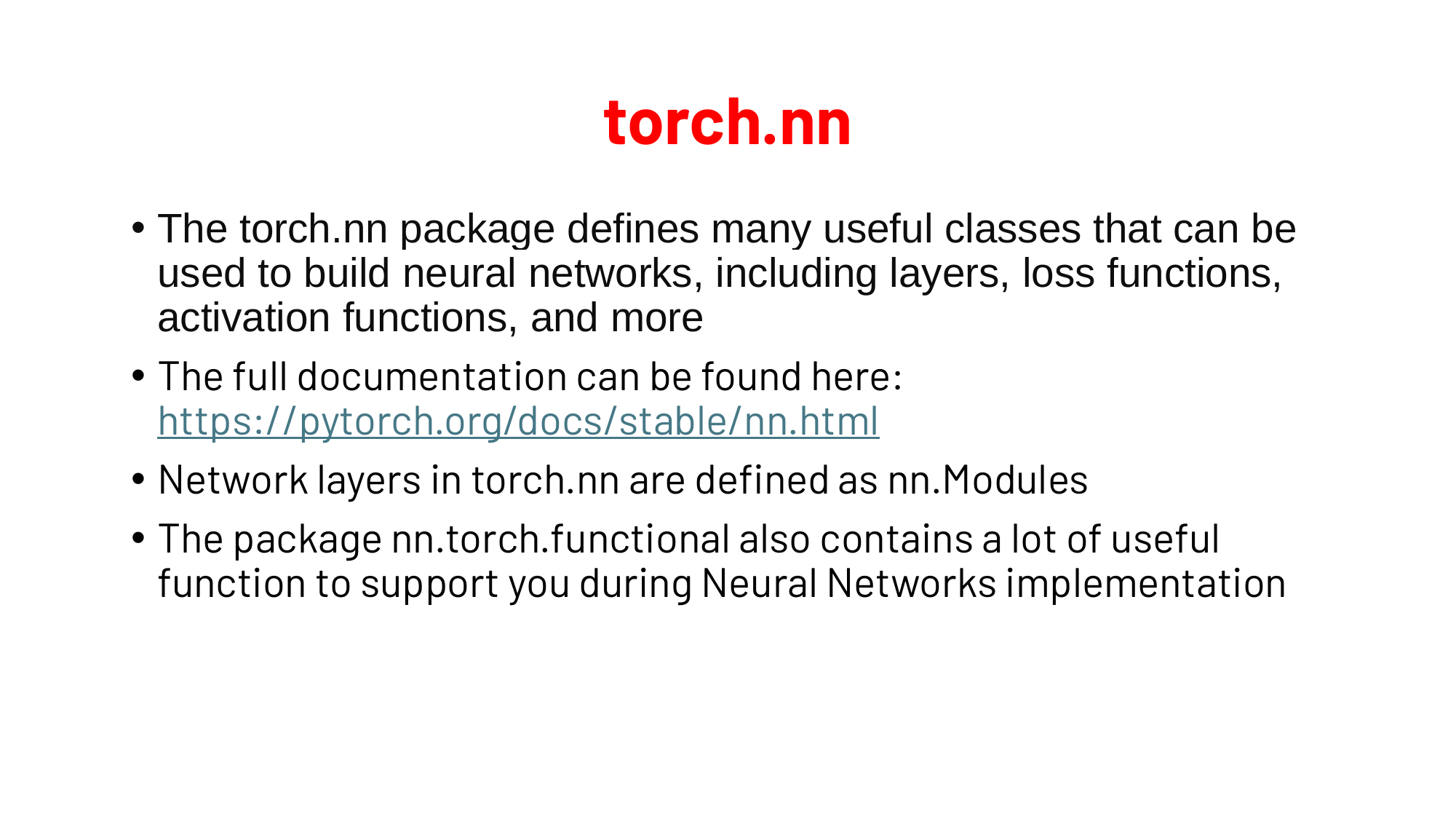

# torch.nn
The torch.nn package defines many useful classes that can be used to build neural networks, including layers, loss functions, activation functions, and more
The full documentation can be found here: https://pytorch.org/docs/stable/nn.html
Network layers in torch.nn are defined as nn.Modules
The package nn.torch.functional also contains a lot of useful function to support you during Neural Networks implementation